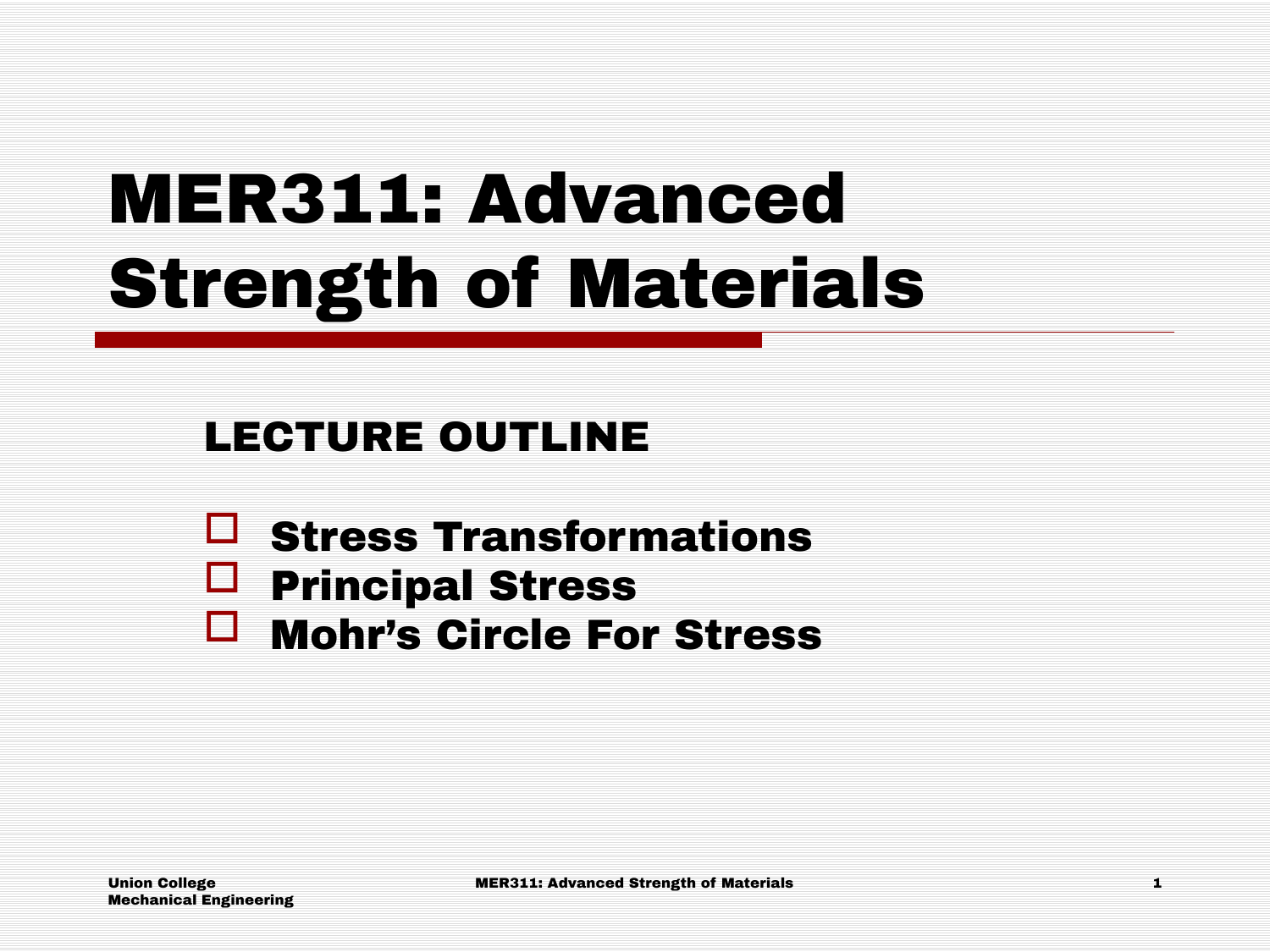

# MER311: Advanced Strength of Materials
LECTURE OUTLINE
  Stress Transformations
  Principal Stress
  Mohr’s Circle For Stress
Union College
Mechanical Engineering
MER311: Advanced Strength of Materials
1